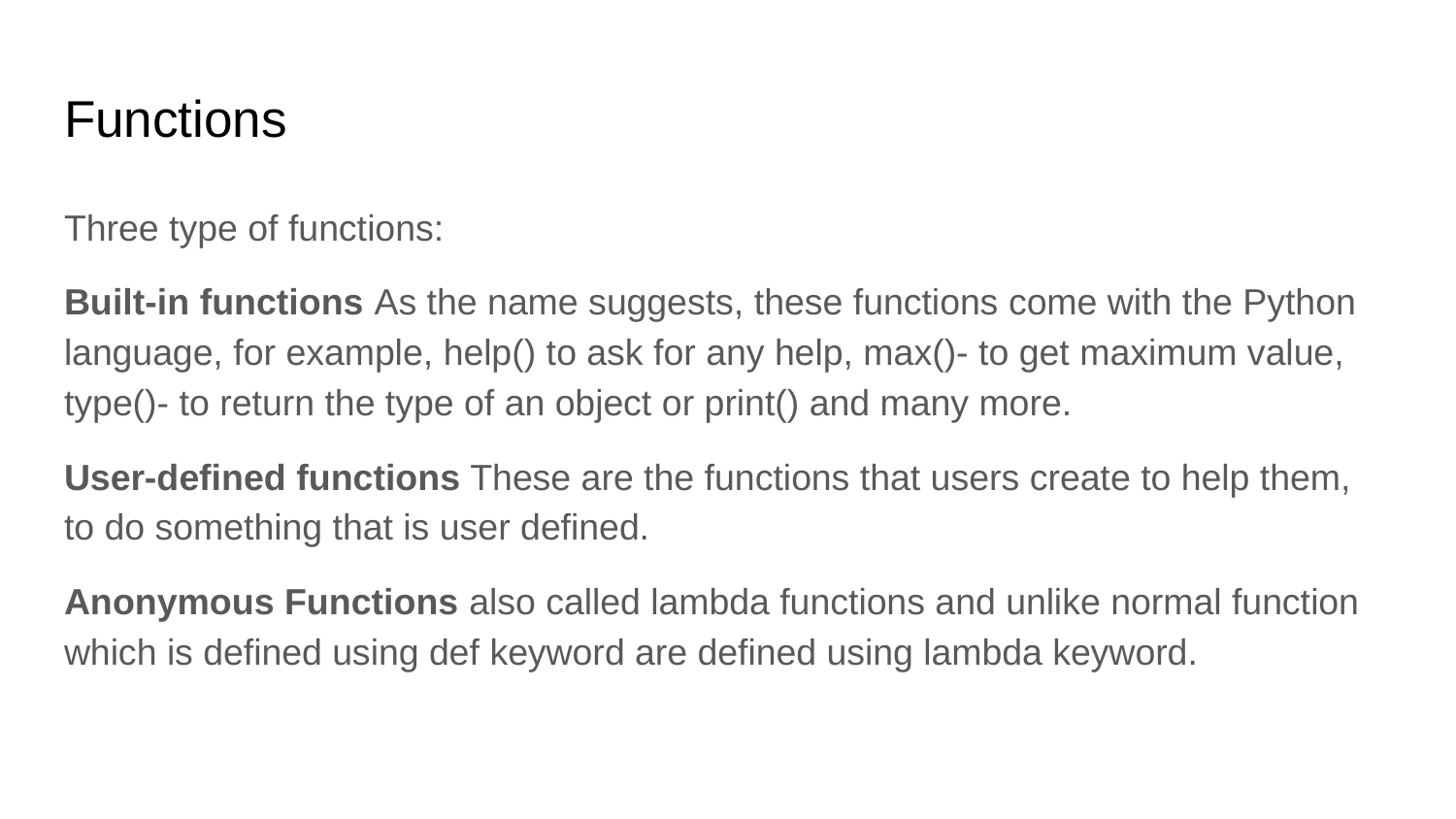

# Functions
Three type of functions:
Built-in functions As the name suggests, these functions come with the Python language, for example, help() to ask for any help, max()- to get maximum value, type()- to return the type of an object or print() and many more.
User-defined functions These are the functions that users create to help them, to do something that is user defined.
Anonymous Functions also called lambda functions and unlike normal function which is defined using def keyword are defined using lambda keyword.